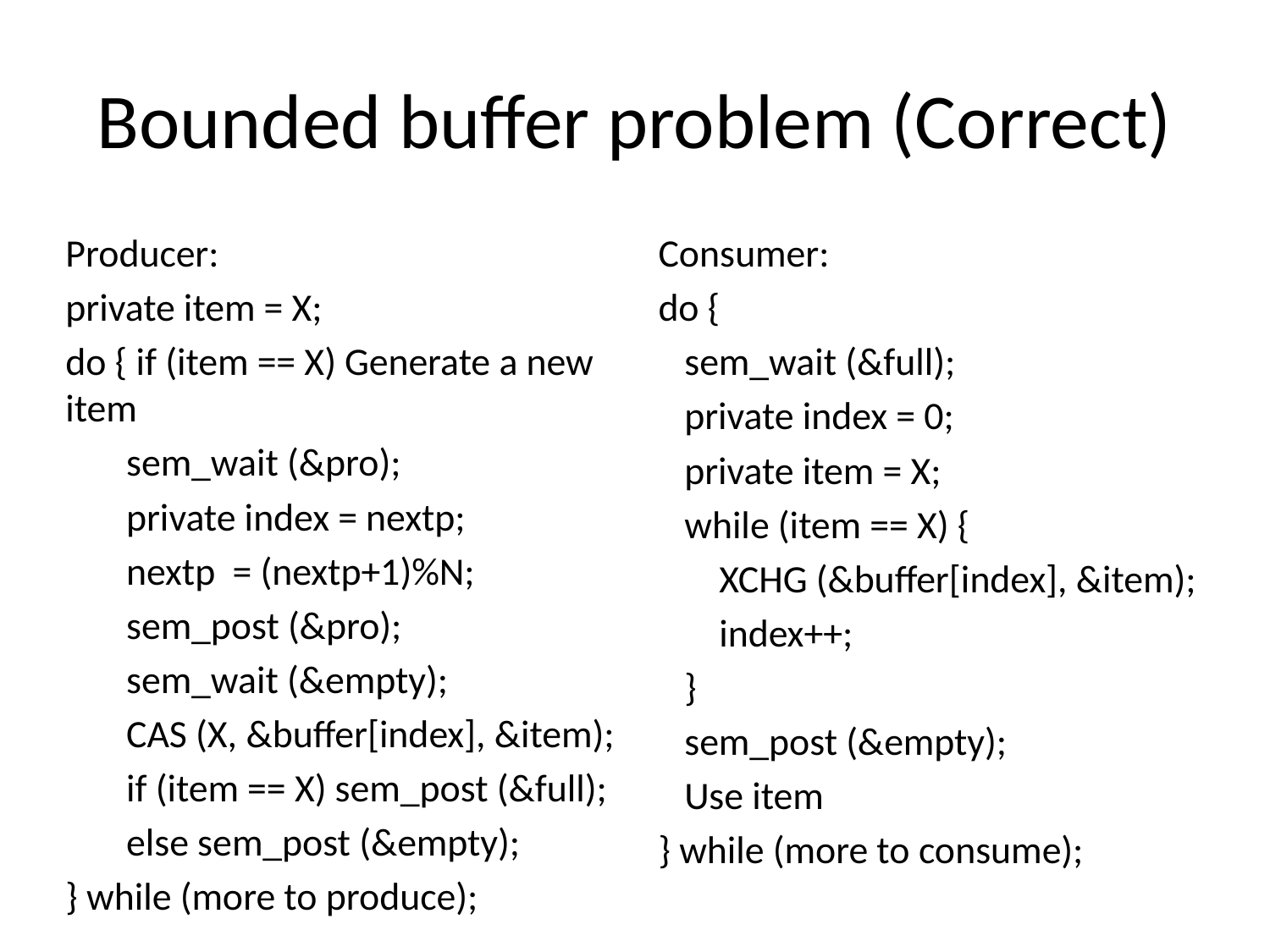

# Bounded buffer problem (Correct)
Producer:
private item = X;
do { if (item == X) Generate a new item
       sem_wait (&pro);
       private index = nextp;
       nextp  = (nextp+1)%N;
       sem_post (&pro);
       sem_wait (&empty);
       CAS (X, &buffer[index], &item);
       if (item == X) sem_post (&full);
       else sem_post (&empty);
} while (more to produce);
Consumer:
do {
   sem_wait (&full);
   private index = 0;
   private item = X;
   while (item == X) {
       XCHG (&buffer[index], &item);
       index++;
   }
   sem_post (&empty);
   Use item
} while (more to consume);